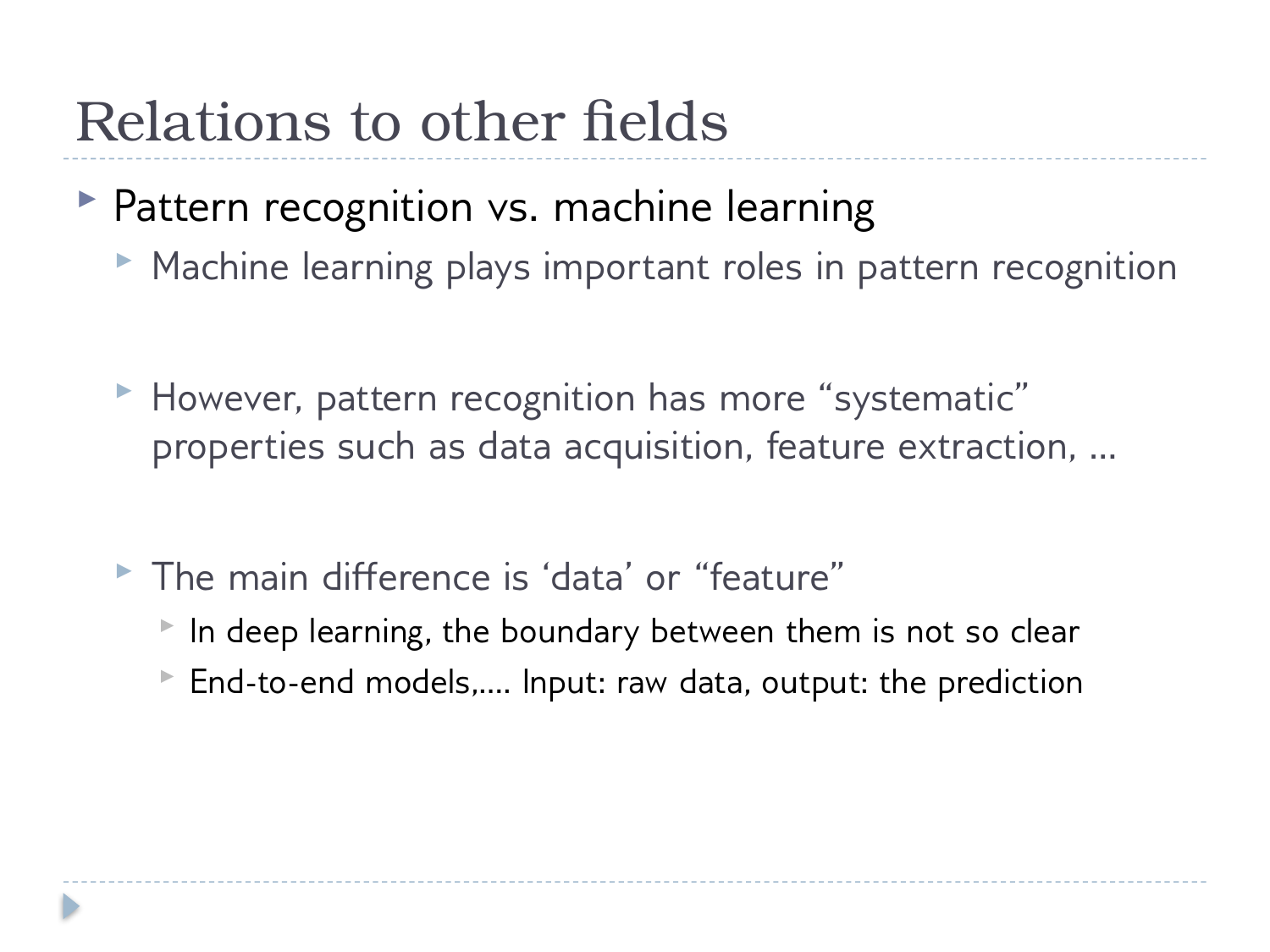

# Relations to other fields
Pattern recognition vs. machine learning
Machine learning plays important roles in pattern recognition

However, pattern recognition has more “systematic” properties such as data acquisition, feature extraction, …

The main difference is ‘data’ or “feature”
In deep learning, the boundary between them is not so clear
End-to-end models,…. Input: raw data, output: the prediction